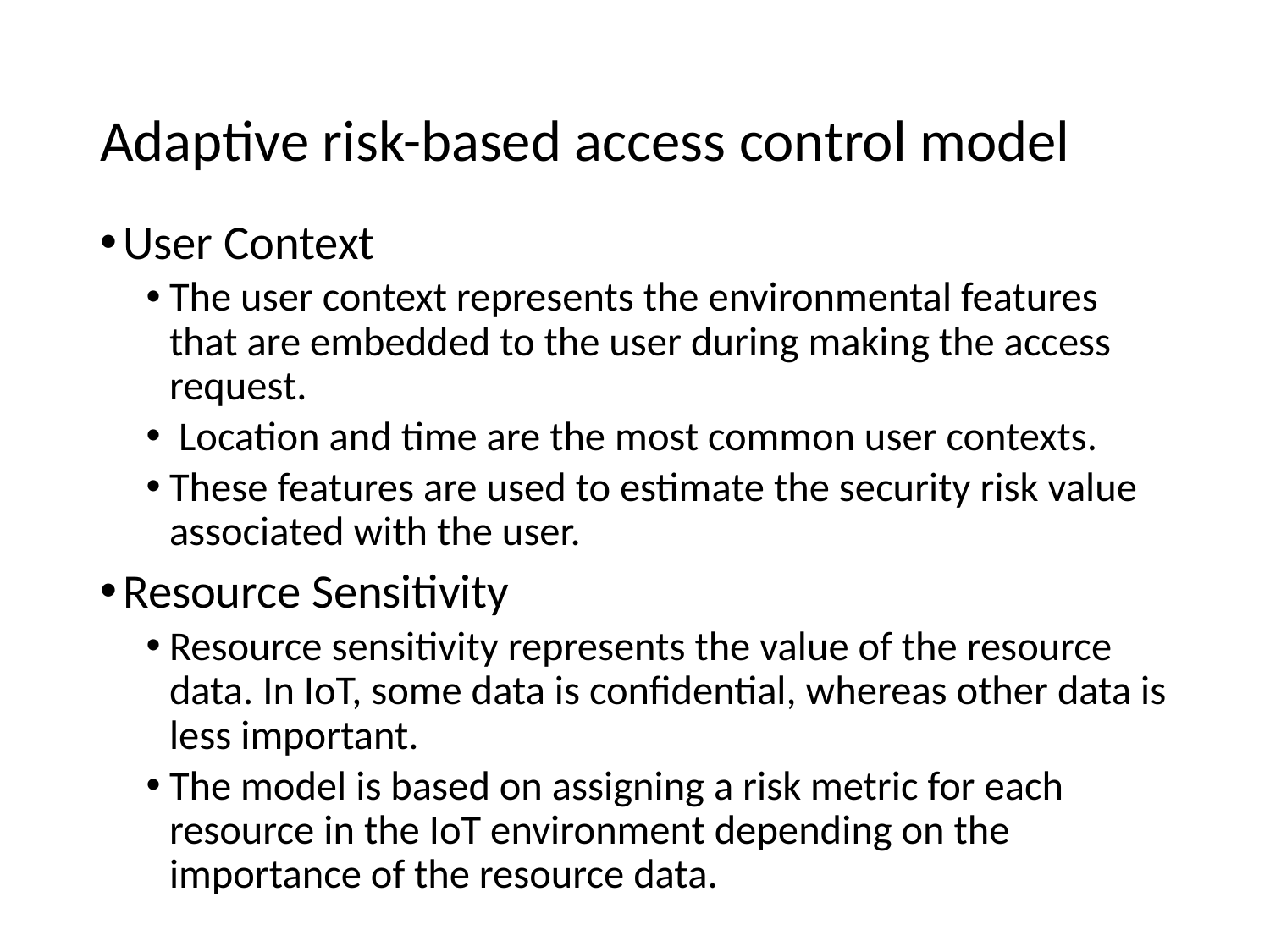

# Adaptive risk-based access control model
User Context
The user context represents the environmental features that are embedded to the user during making the access request.
 Location and time are the most common user contexts.
These features are used to estimate the security risk value associated with the user.
Resource Sensitivity
Resource sensitivity represents the value of the resource data. In IoT, some data is confidential, whereas other data is less important.
The model is based on assigning a risk metric for each resource in the IoT environment depending on the importance of the resource data.